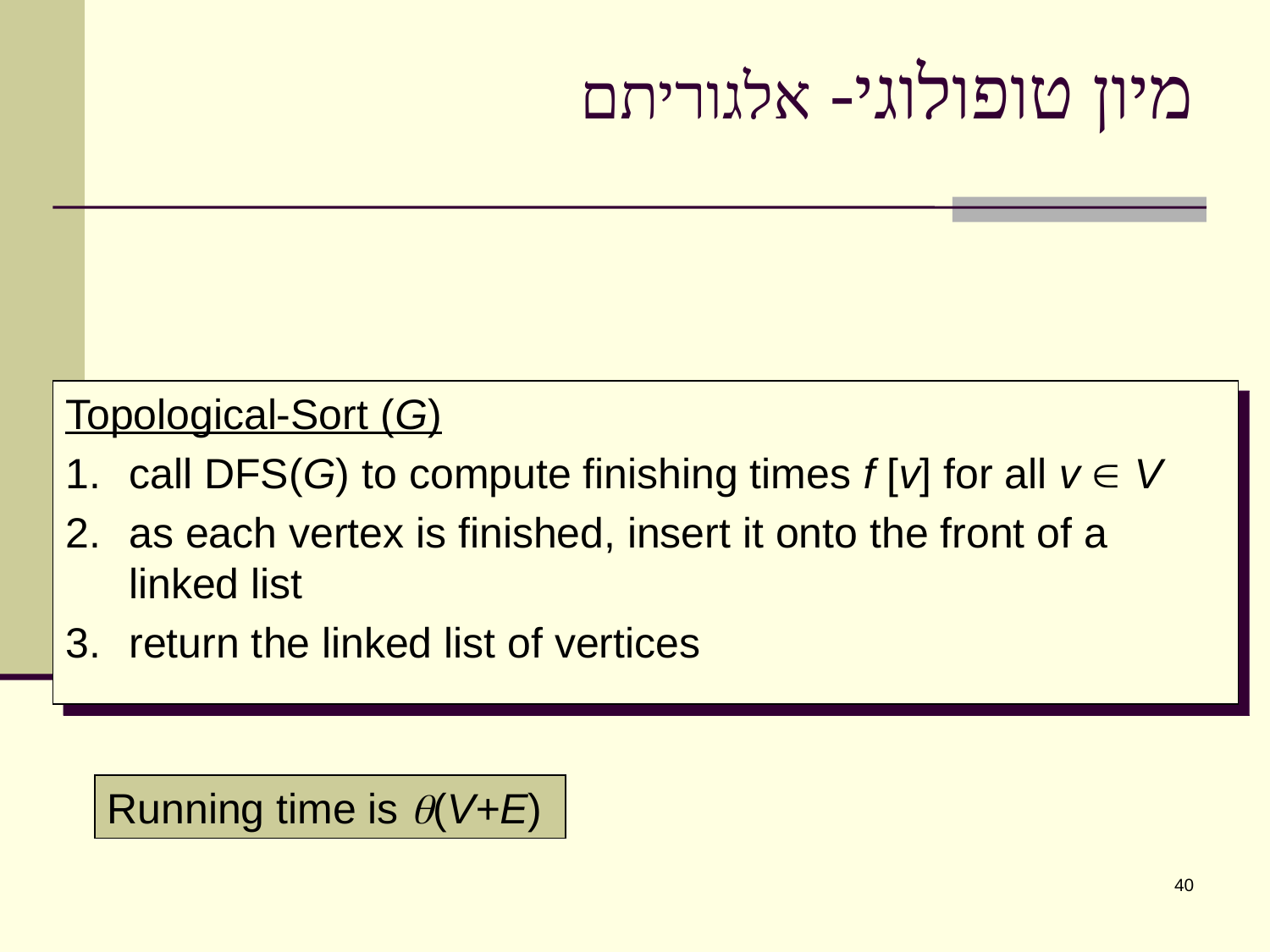

מיון טופולוגי- אלגוריתם
Topological-Sort (G)
call DFS(G) to compute finishing times f [v] for all v ∈ V
as each vertex is finished, insert it onto the front of a linked list
return the linked list of vertices

Running time is θ(V+E)
40